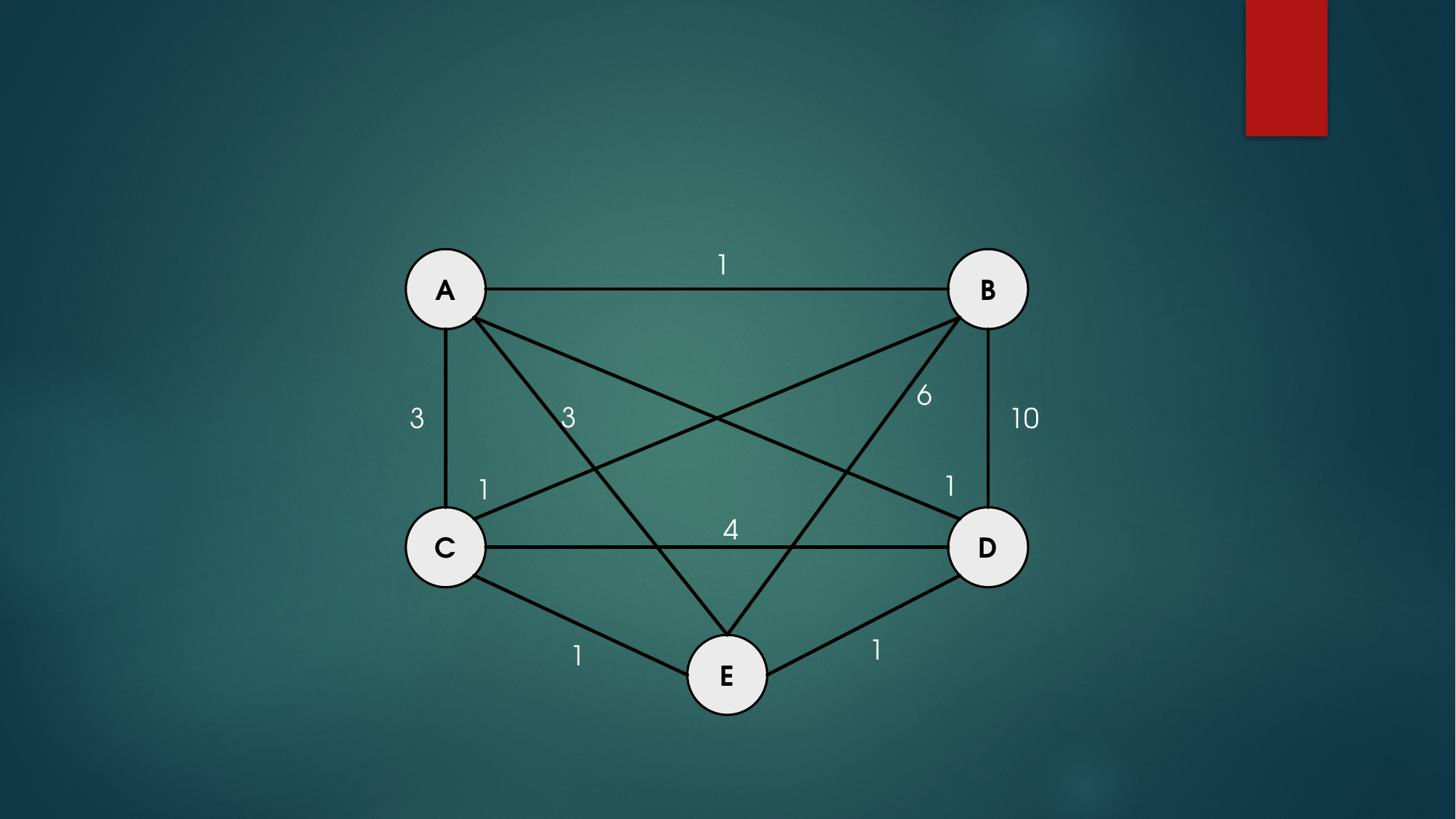

1
B
A
6
3
3
10
1
1
C
4
D
1
1
E